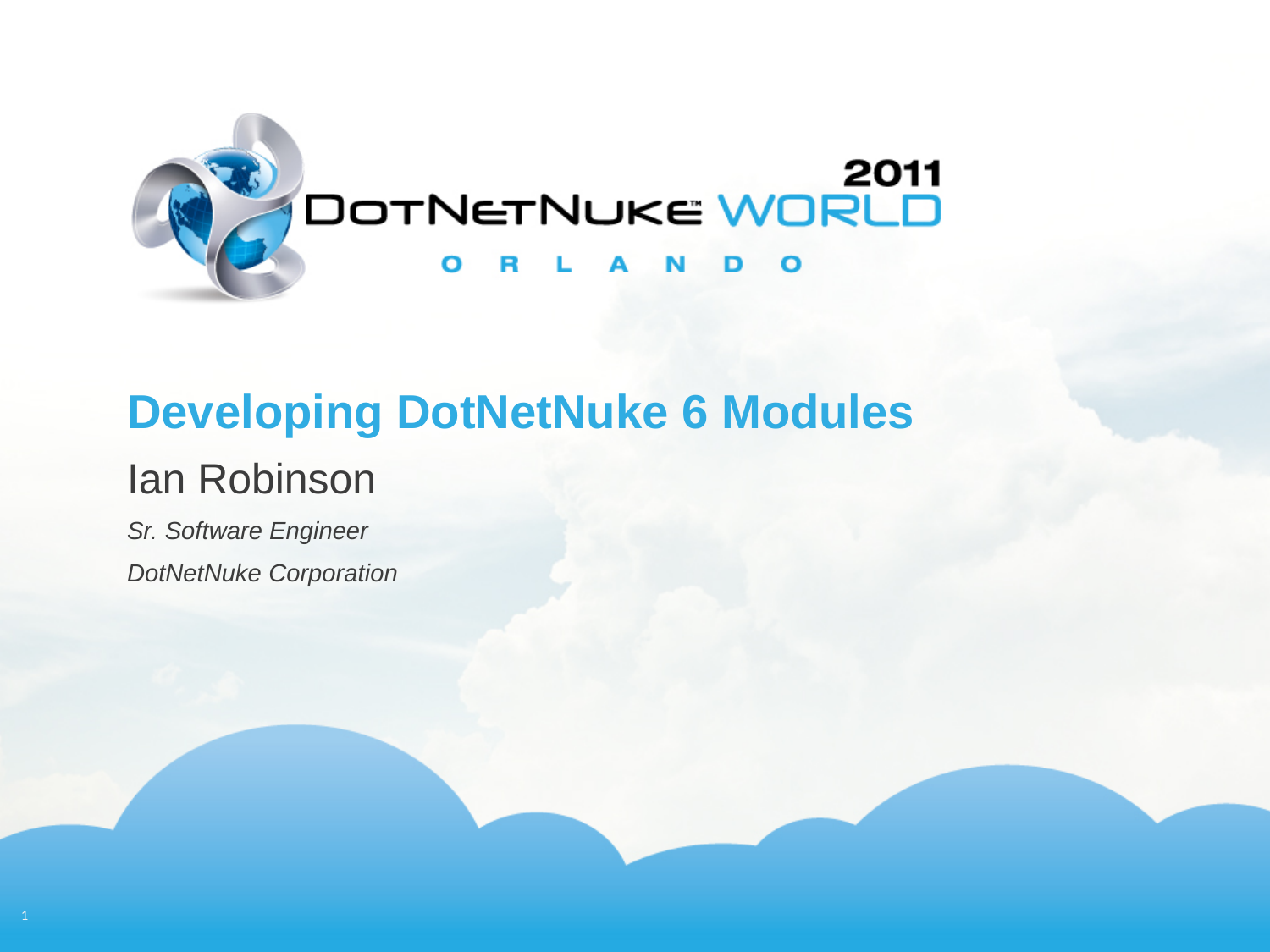

# Developing DotNetNuke 6 Modules
Ian Robinson
Sr. Software Engineer
DotNetNuke Corporation